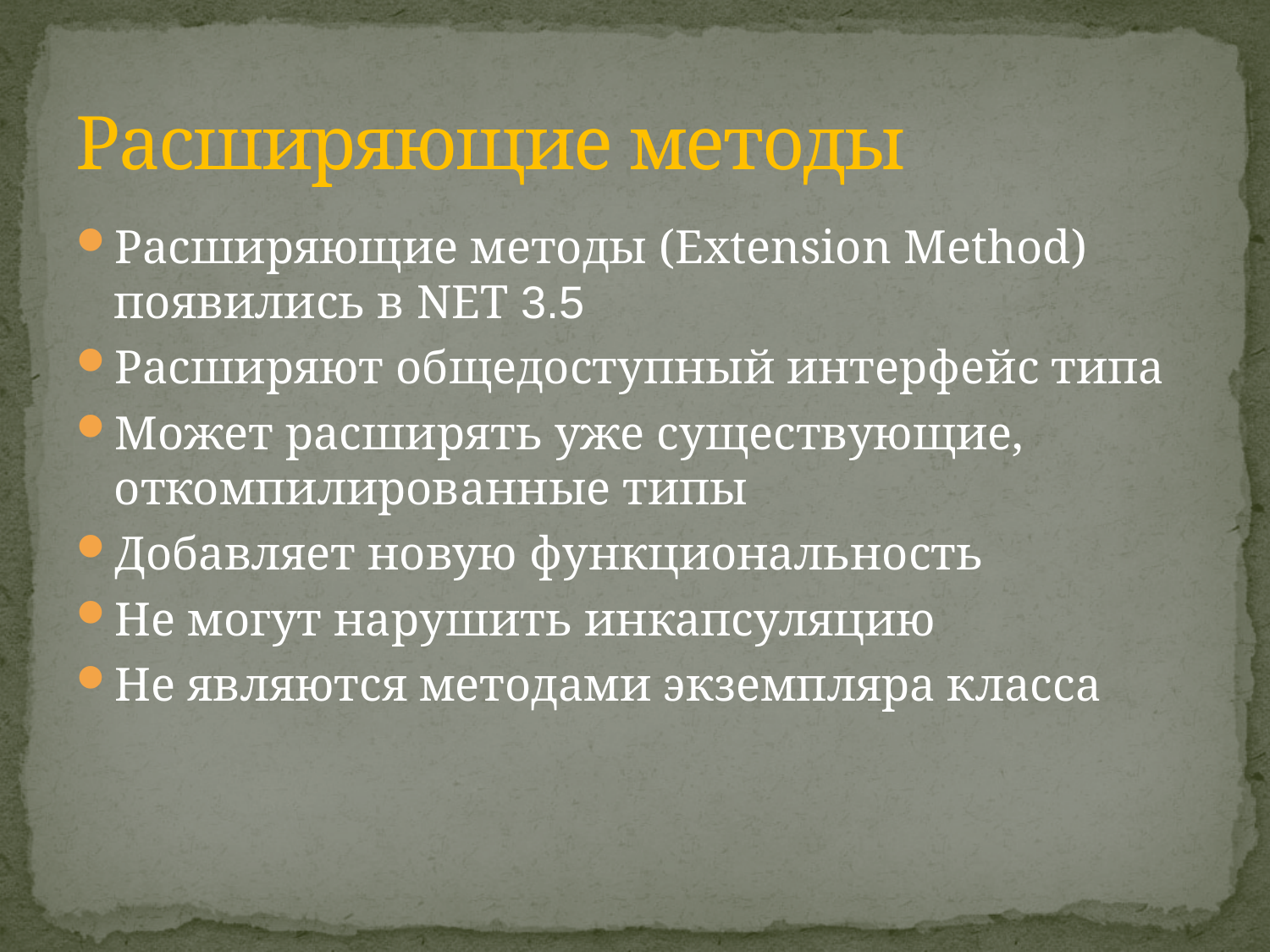

# Расширяющие методы
Расширяющие методы (Extension Method) появились в NET 3.5
Расширяют общедоступный интерфейс типа
Может расширять уже существующие, откомпилированные типы
Добавляет новую функциональность
Не могут нарушить инкапсуляцию
Не являются методами экземпляра класса